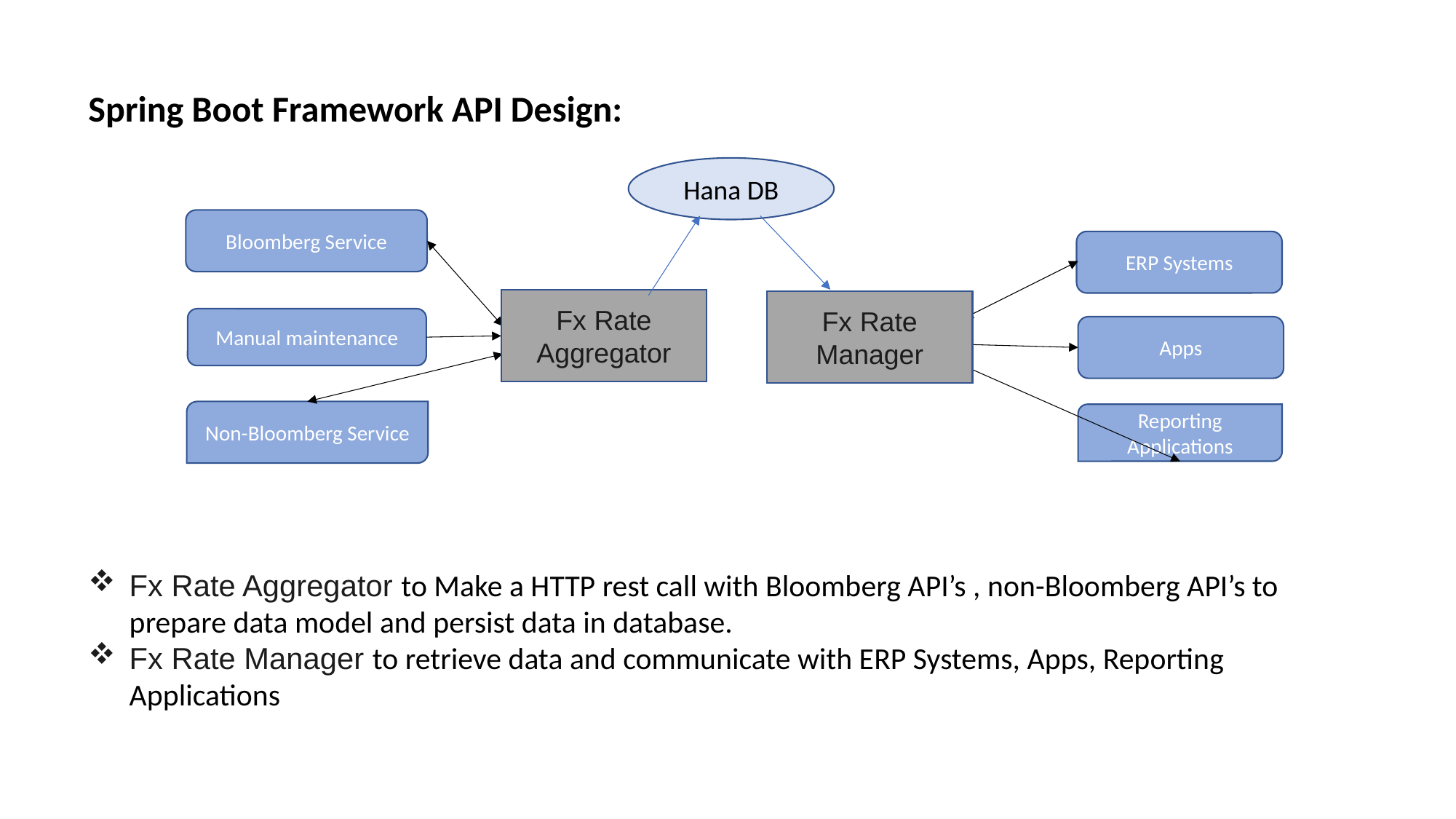

Spring Boot Framework API Design:

Fx Rate Aggregator to Make a HTTP rest call with Bloomberg API’s , non-Bloomberg API’s to prepare data model and persist data in database.
Fx Rate Manager to retrieve data and communicate with ERP Systems, Apps, Reporting Applications

Hana DB
Bloomberg Service
ERP Systems

Fx Rate Aggregator

Fx Rate Manager
Manual maintenance
Apps
Non-Bloomberg Service
Reporting Applications